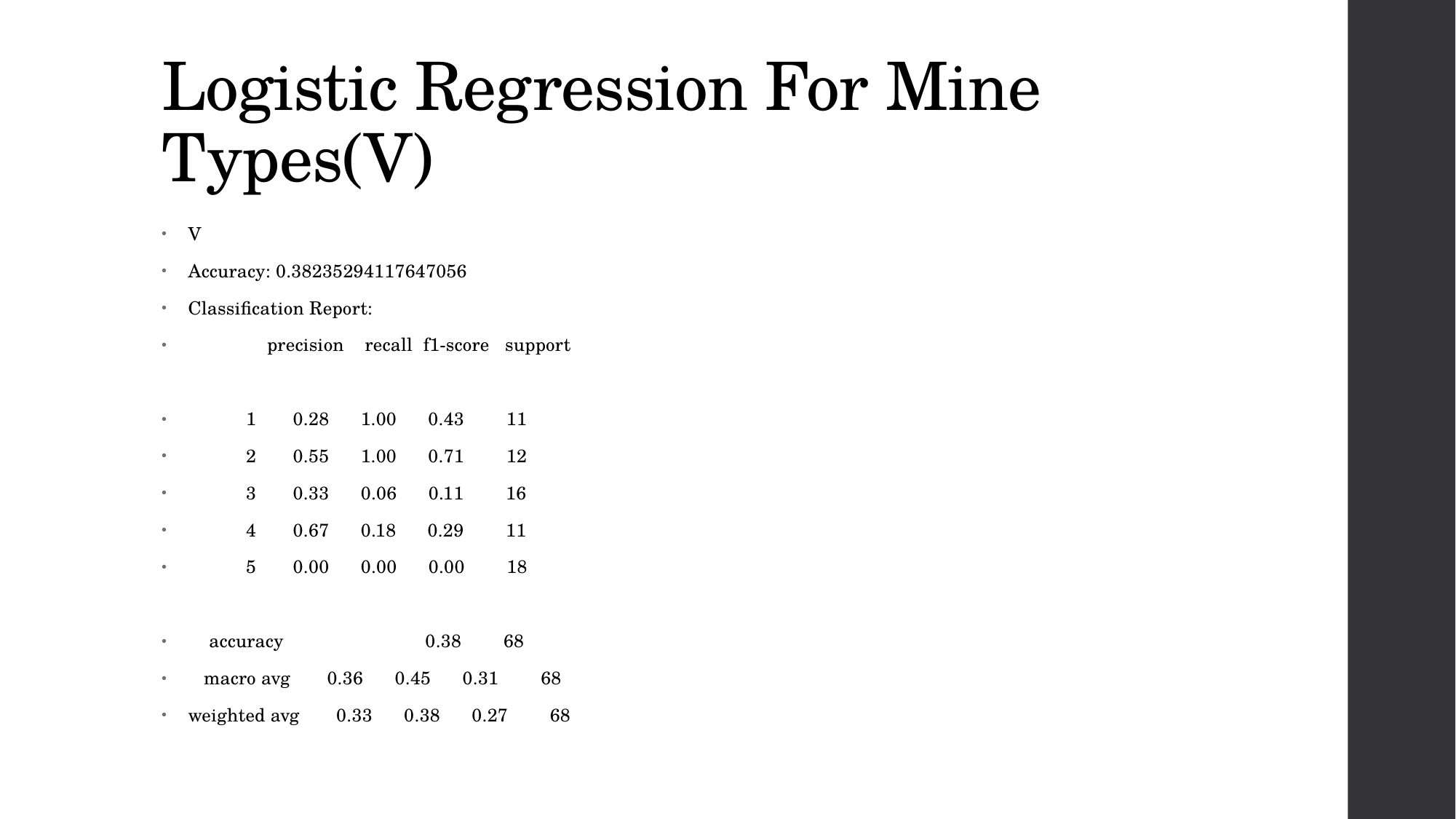

# Logistic Regression For Mine Types(V)
V
Accuracy: 0.38235294117647056
Classification Report:
               precision    recall  f1-score   support

           1       0.28      1.00      0.43        11
           2       0.55      1.00      0.71        12
           3       0.33      0.06      0.11        16
           4       0.67      0.18      0.29        11
           5       0.00      0.00      0.00        18

    accuracy                           0.38        68
   macro avg       0.36      0.45      0.31        68
weighted avg       0.33      0.38      0.27        68